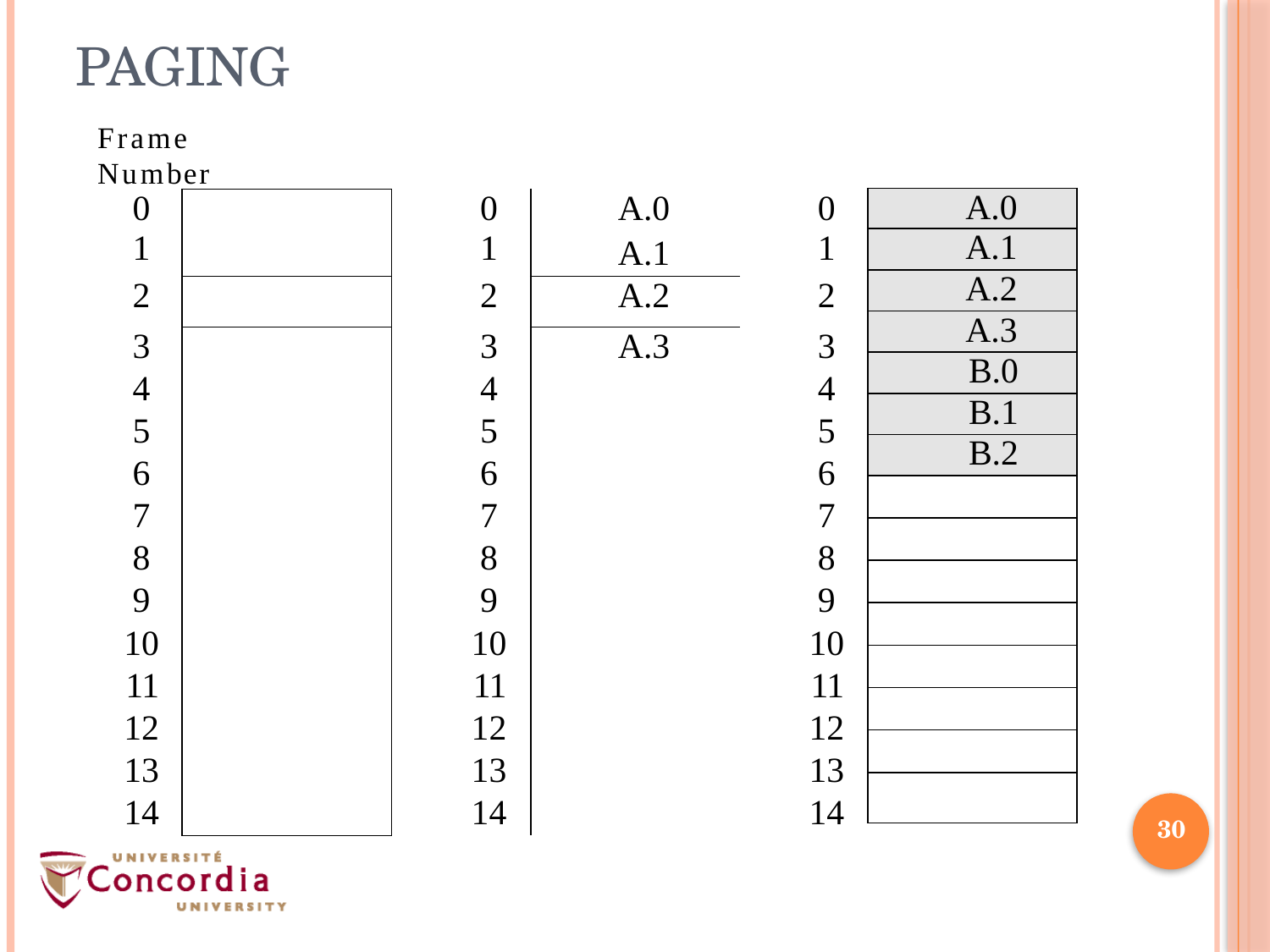

# Paging
Frame Number
| A.0 |
| --- |
| A.1 |
| A.2 |
| A.3 |
| B.0 |
| B.1 |
| B.2 |
|  |
|  |
|  |
|  |
|  |
|  |
|  |
|  |
| 0 |  | 0 | A.0 | 0 |
| --- | --- | --- | --- | --- |
| 1 |  | 1 | A.1 | 1 |
| 2 |  | 2 | A.2 | 2 |
| 3 |  | 3 | A.3 | 3 |
| 4 |  | 4 |  | 4 |
| 5 |  | 5 |  | 5 |
| 6 |  | 6 |  | 6 |
| 7 |  | 7 |  | 7 |
| 8 |  | 8 |  | 8 |
| 9 |  | 9 |  | 9 |
| 10 |  | 10 |  | 10 |
| 11 |  | 11 |  | 11 |
| 12 |  | 12 |  | 12 |
| 13 |  | 13 |  | 13 |
| 14 |  | 14 |  | 14 |
30